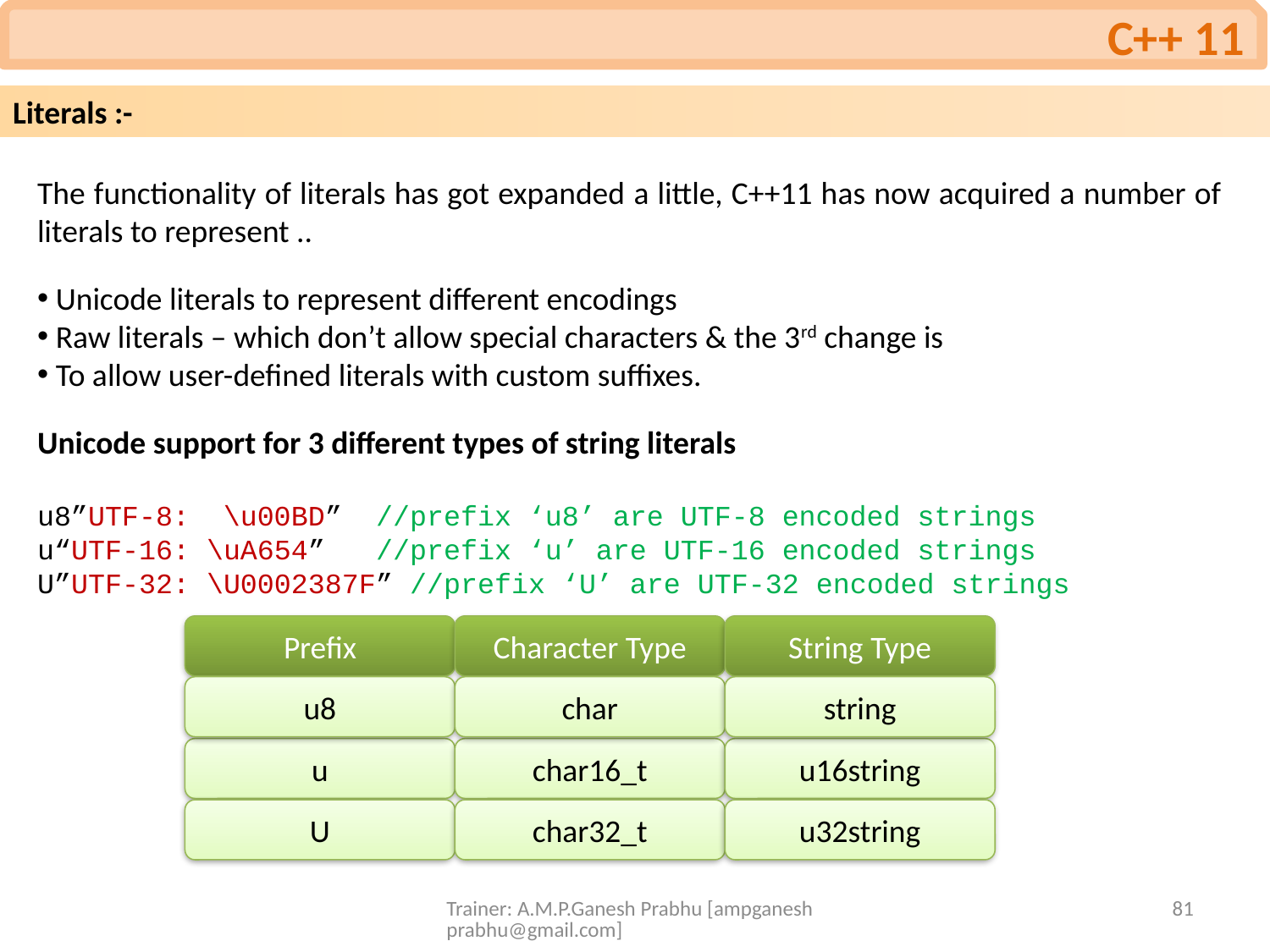

C++ 11
Literals :-
The functionality of literals has got expanded a little, C++11 has now acquired a number of literals to represent ..

 Unicode literals to represent different encodings
 Raw literals – which don’t allow special characters & the 3rd change is
 To allow user-defined literals with custom suffixes.

Unicode support for 3 different types of string literals

u8”UTF-8:  \u00BD”  //prefix ‘u8’ are UTF-8 encoded strings
u“UTF-16: \uA654”   //prefix ‘u’ are UTF-16 encoded strings
U”UTF-32: \U0002387F” //prefix ‘U’ are UTF-32 encoded strings

Prefix
Character Type
String Type
u8
char
string
u
char16_t
u16string
U
char32_t
u32string
Trainer: A.M.P.Ganesh Prabhu [ampganeshprabhu@gmail.com]
81